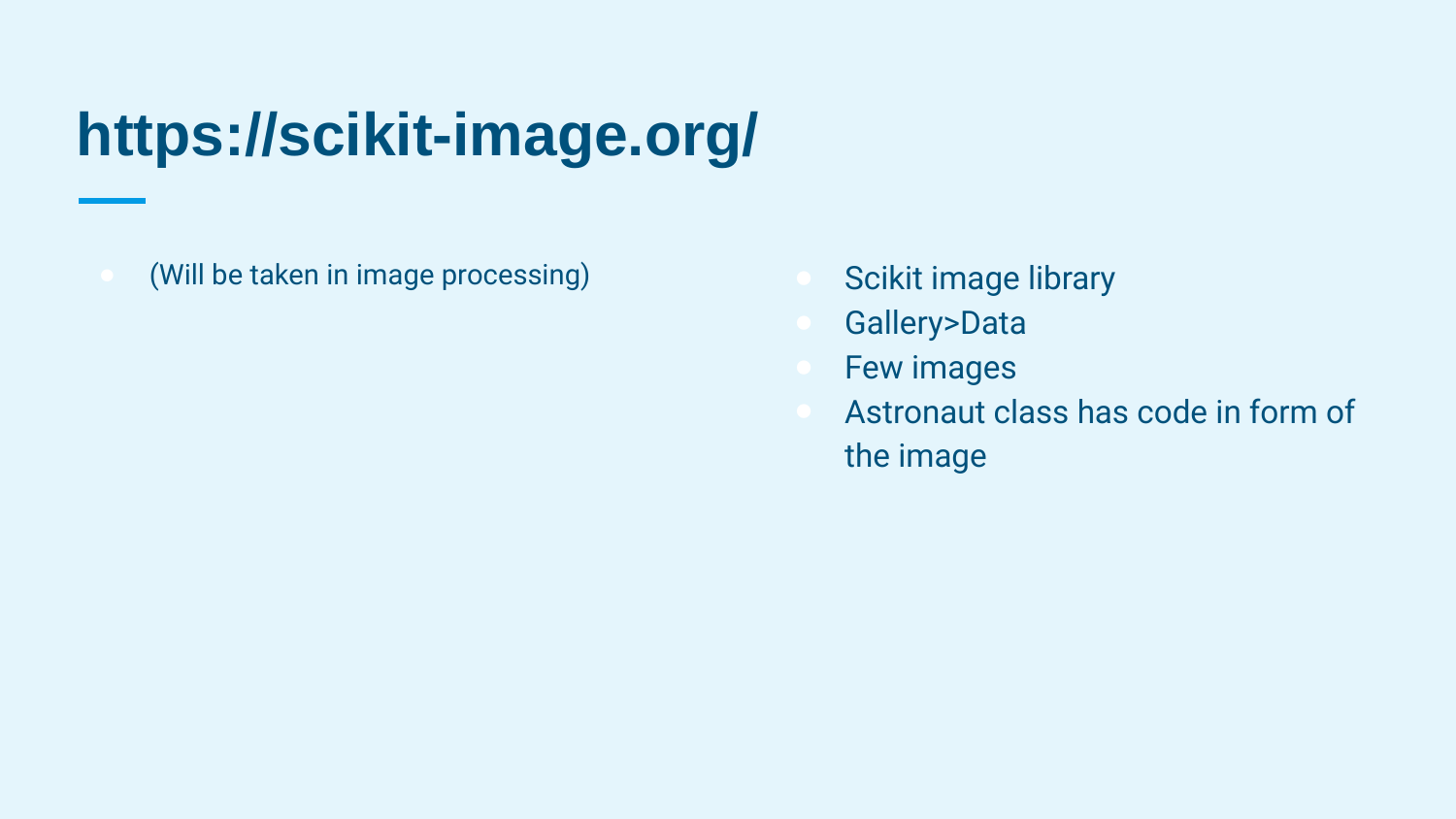

# https://scikit-image.org/
(Will be taken in image processing)
Scikit image library
Gallery>Data
Few images
Astronaut class has code in form of the image